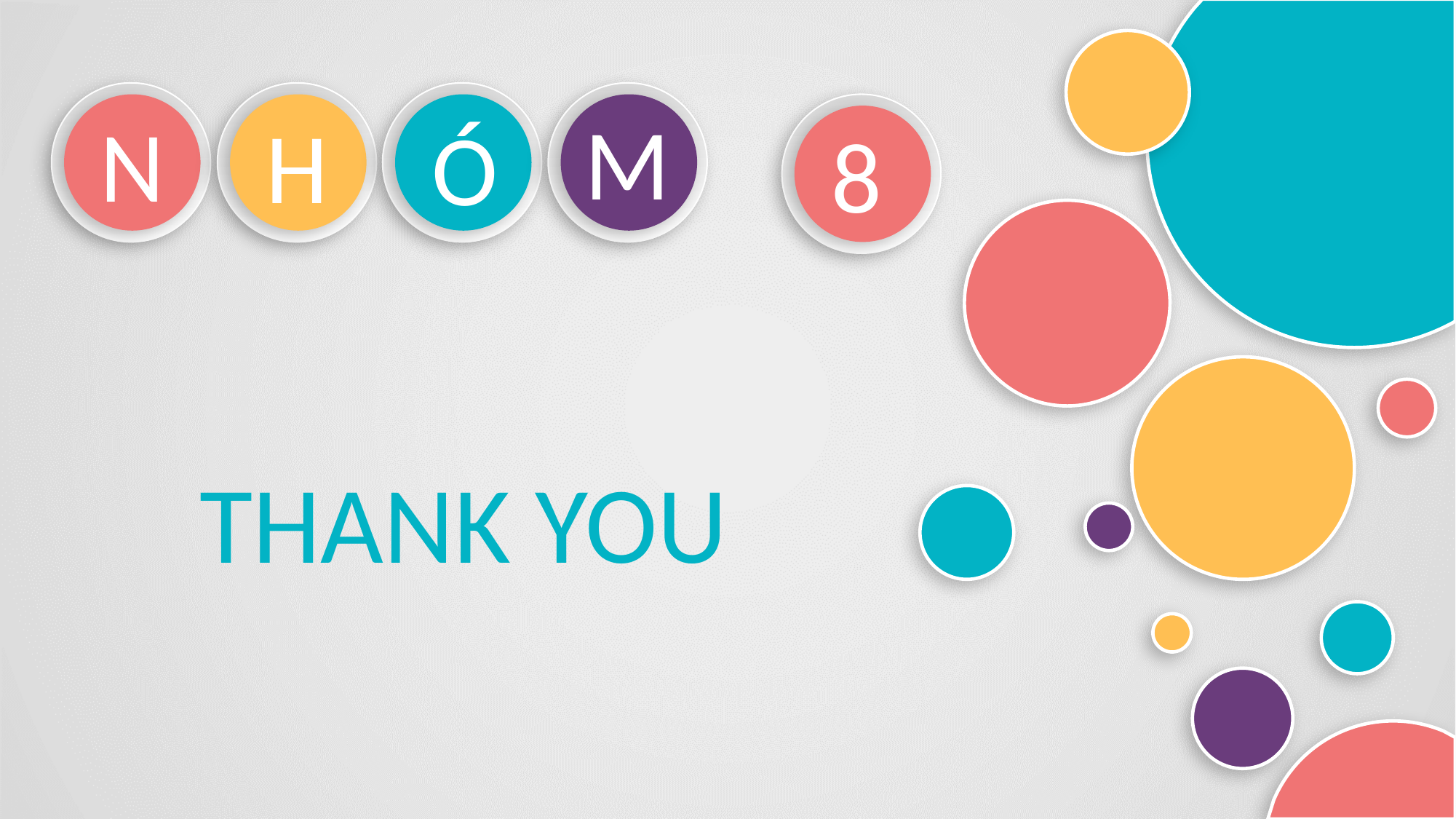

N

H

Ó

M

8

THANK YOU